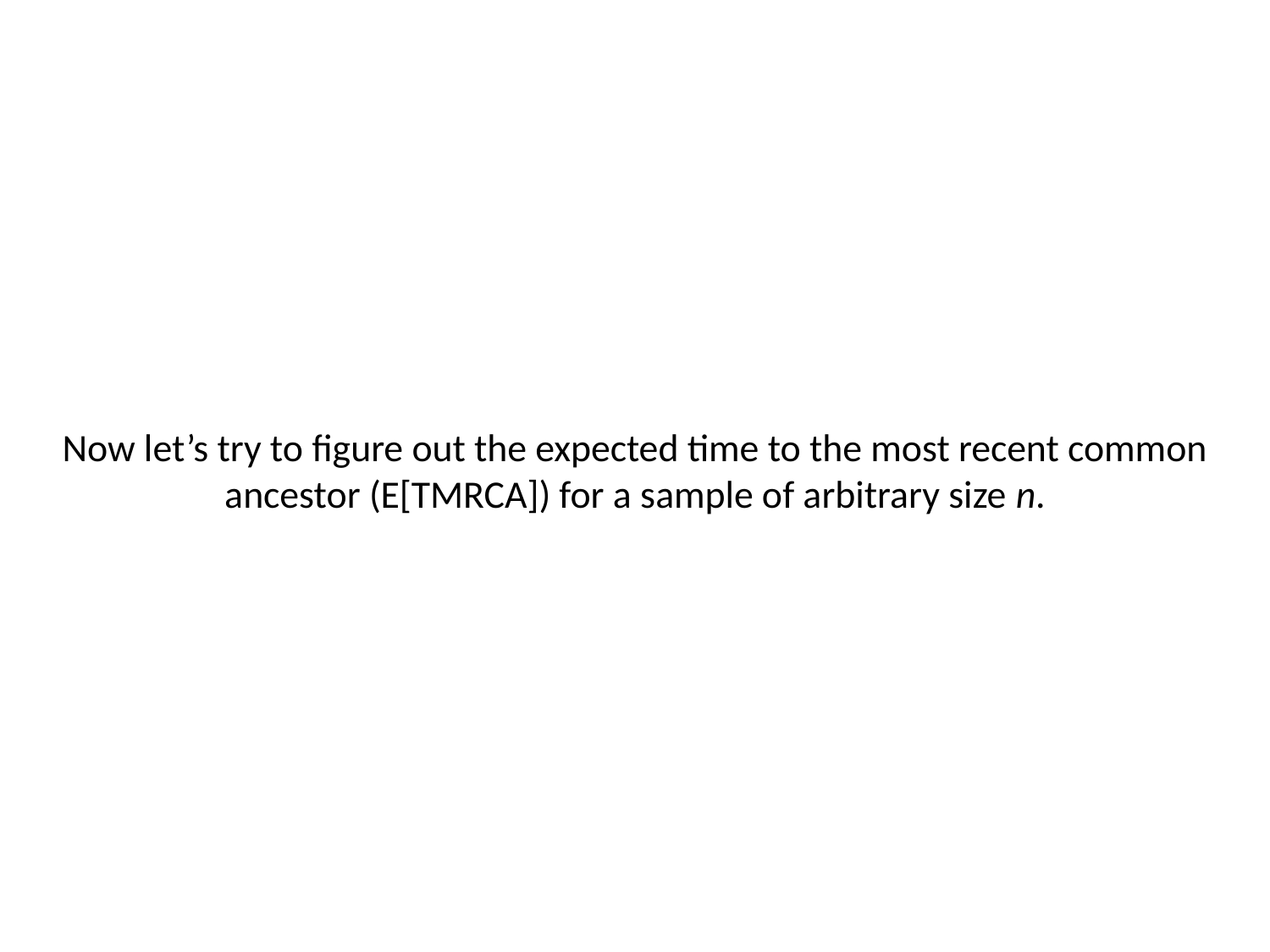

Now let’s try to figure out the expected time to the most recent common ancestor (E[TMRCA]) for a sample of arbitrary size n.